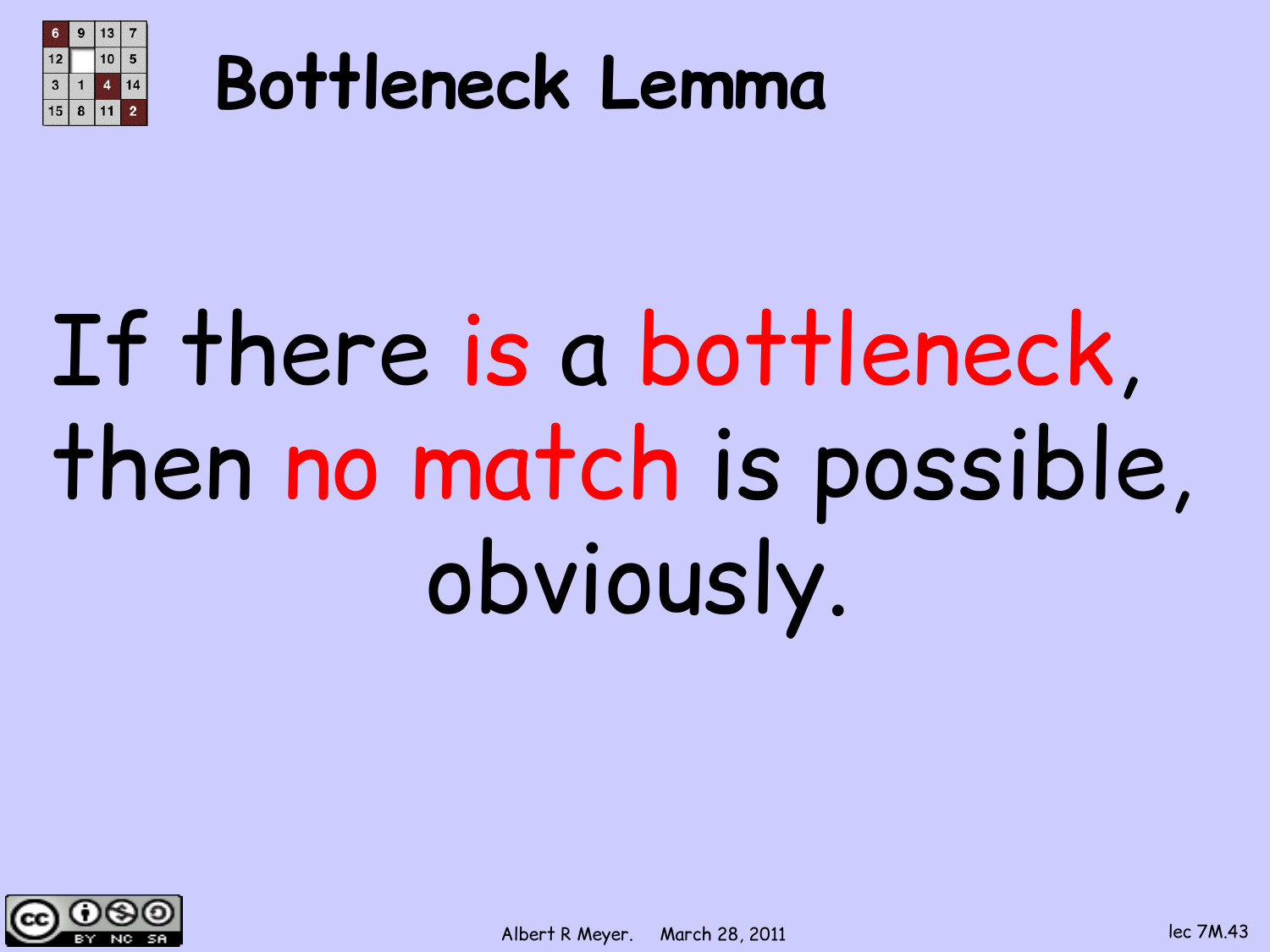

# Bottleneck Lemma
If there is a bottleneck,
then no match is possible,
obviously.
lec 7M.43